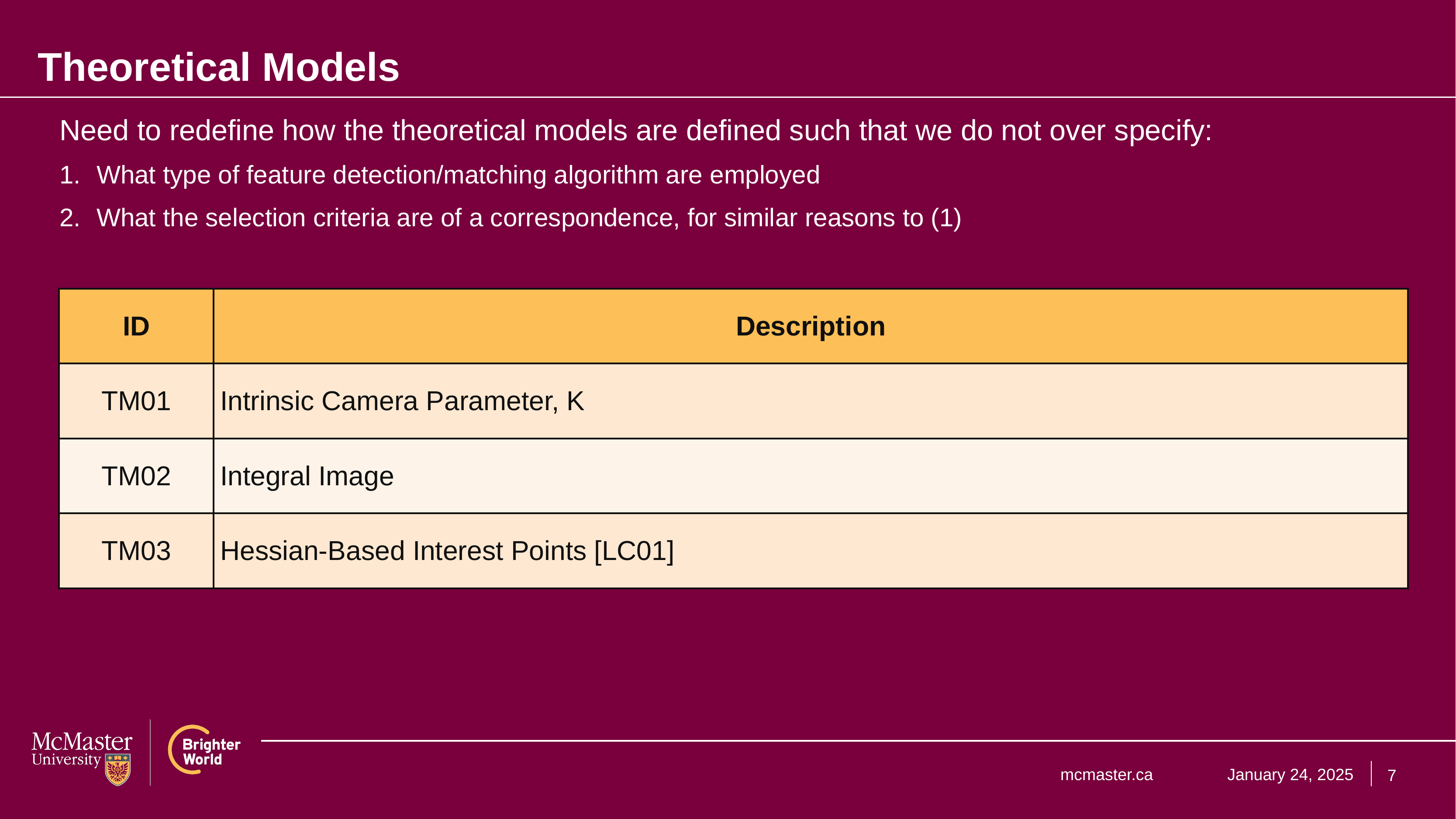

# Theoretical Models
Need to redefine how the theoretical models are defined such that we do not over specify:
What type of feature detection/matching algorithm are employed
What the selection criteria are of a correspondence, for similar reasons to (1)
| ID | Description |
| --- | --- |
| TM01 | Intrinsic Camera Parameter, K |
| TM02 | Integral Image |
| TM03 | Hessian-Based Interest Points [LC01] |
7
January 24, 2025